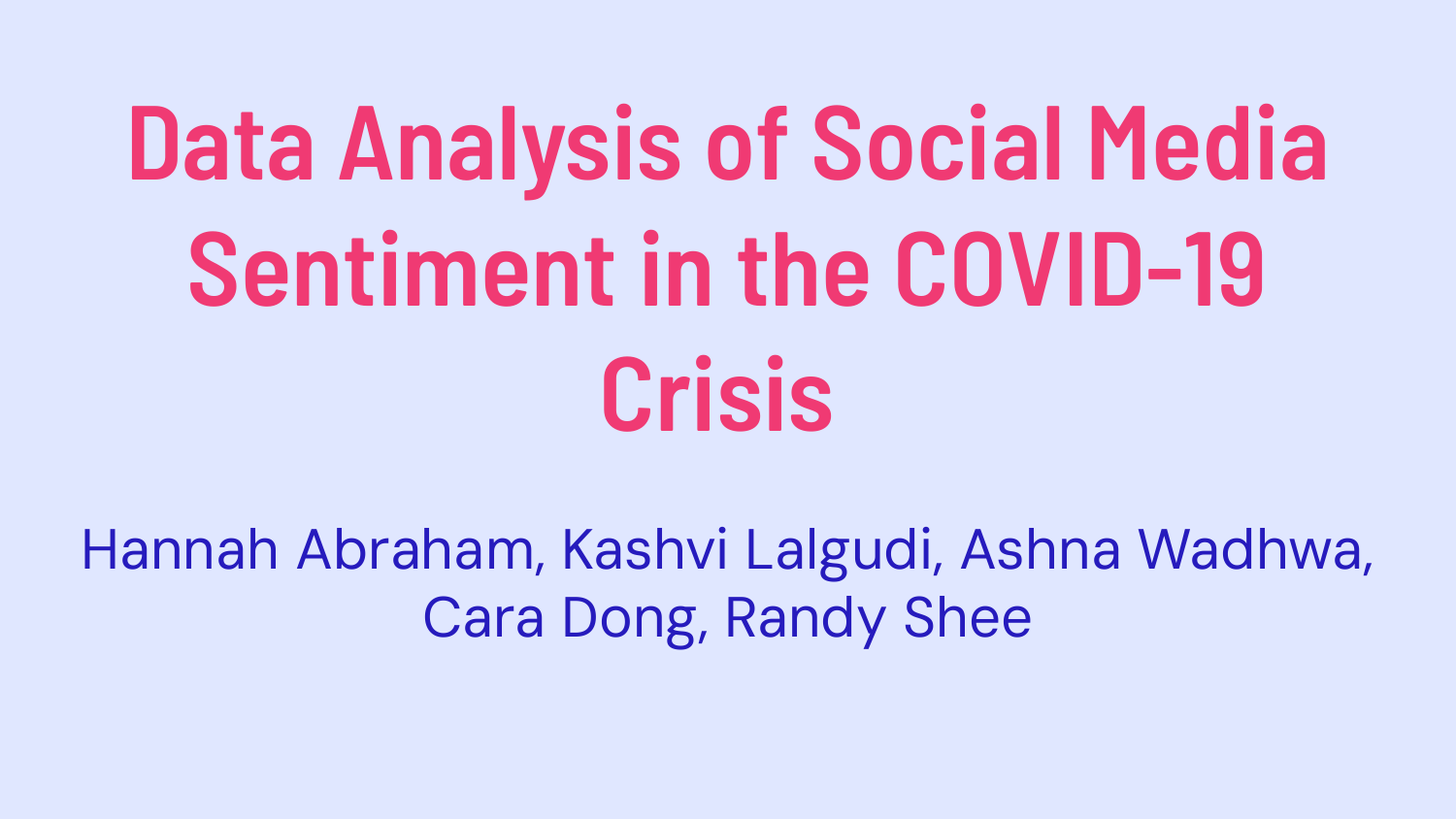

# Data Analysis of Social Media Sentiment in the COVID-19 Crisis
Hannah Abraham, Kashvi Lalgudi, Ashna Wadhwa, Cara Dong, Randy Shee